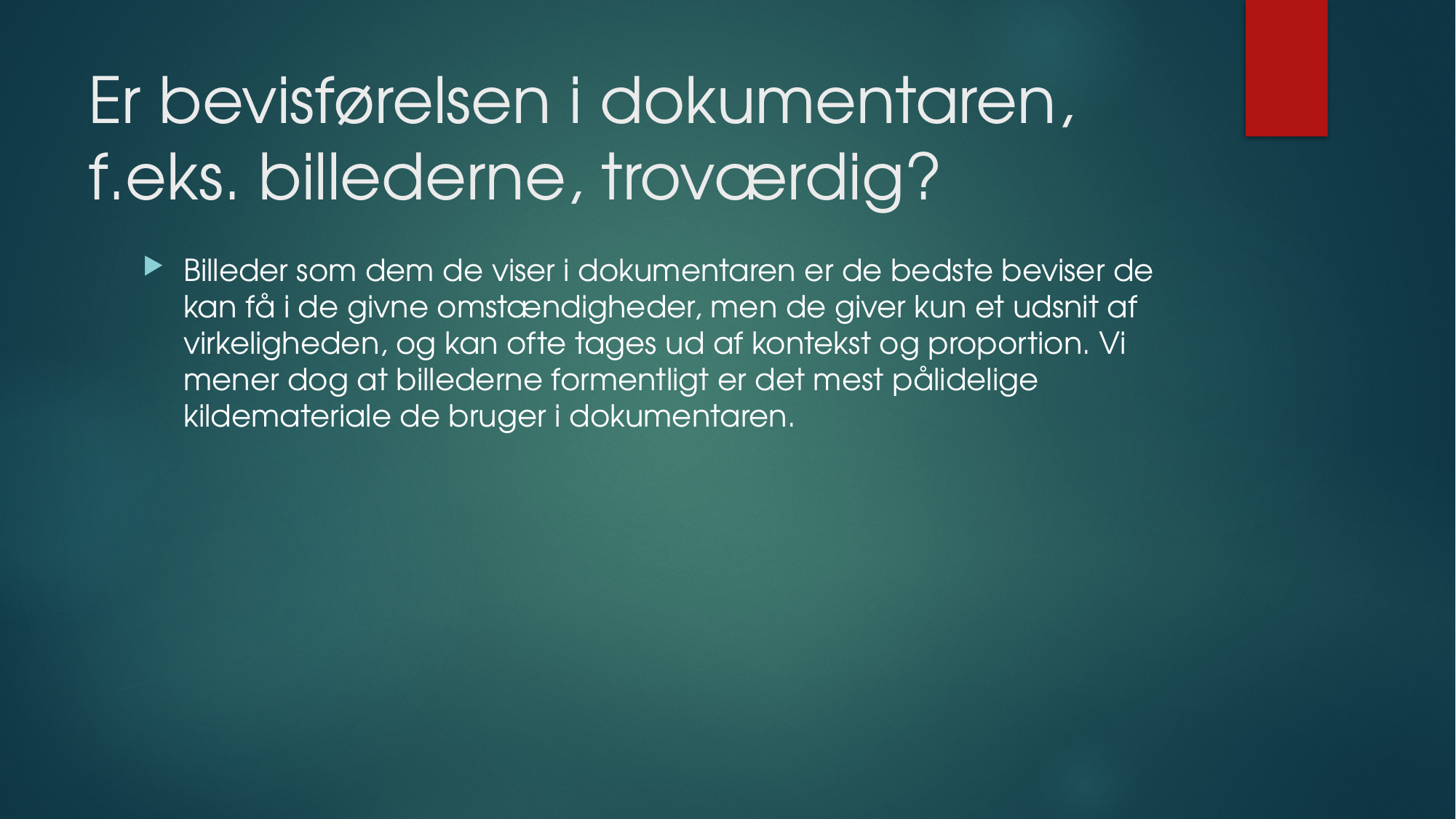

# Er bevisførelsen i dokumentaren, f.eks. billederne, troværdig?
Billeder som dem de viser i dokumentaren er de bedste beviser de kan få i de givne omstændigheder, men de giver kun et udsnit af virkeligheden, og kan ofte tages ud af kontekst og proportion. Vi mener dog at billederne formentligt er det mest pålidelige kildemateriale de bruger i dokumentaren.